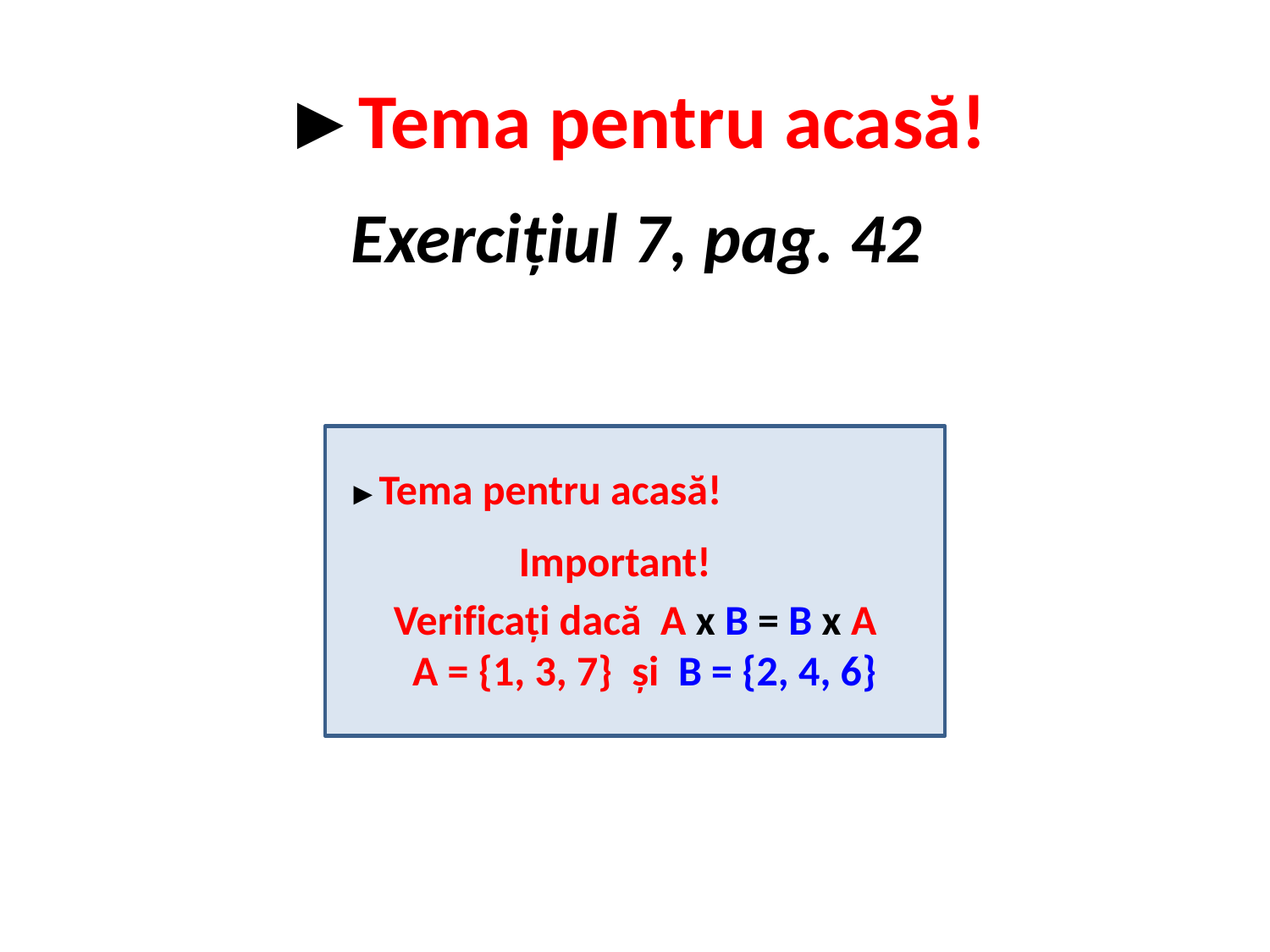

# ►Tema pentru acasă!
Exercițiul 7, pag. 42

►Tema pentru acasă!
                  Important!

Verificați dacă  A x B = B x A
  A = {1, 3, 7}  și  B = {2, 4, 6}